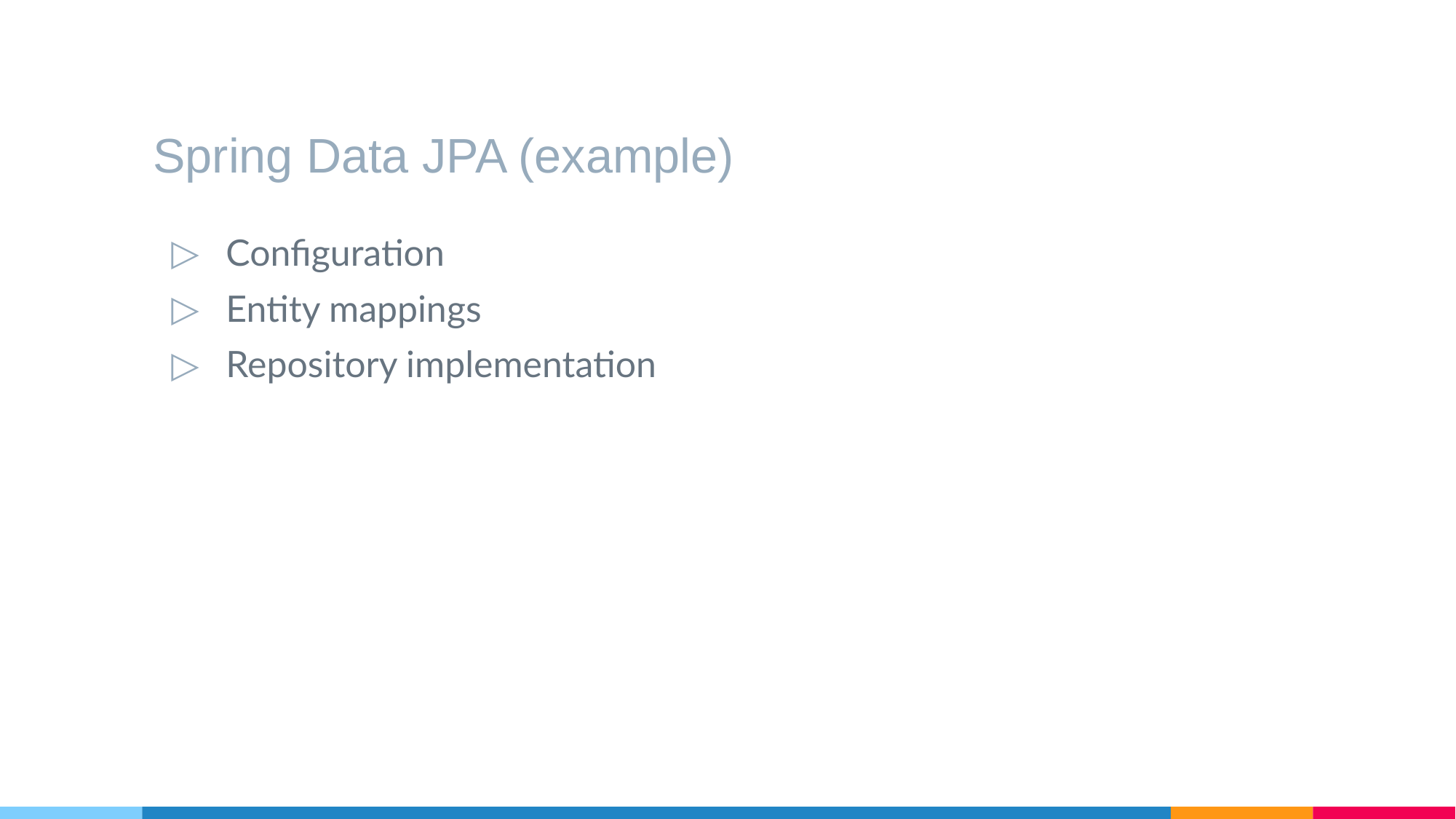

# Spring Data JPA (example)
Configuration
Entity mappings
Repository implementation